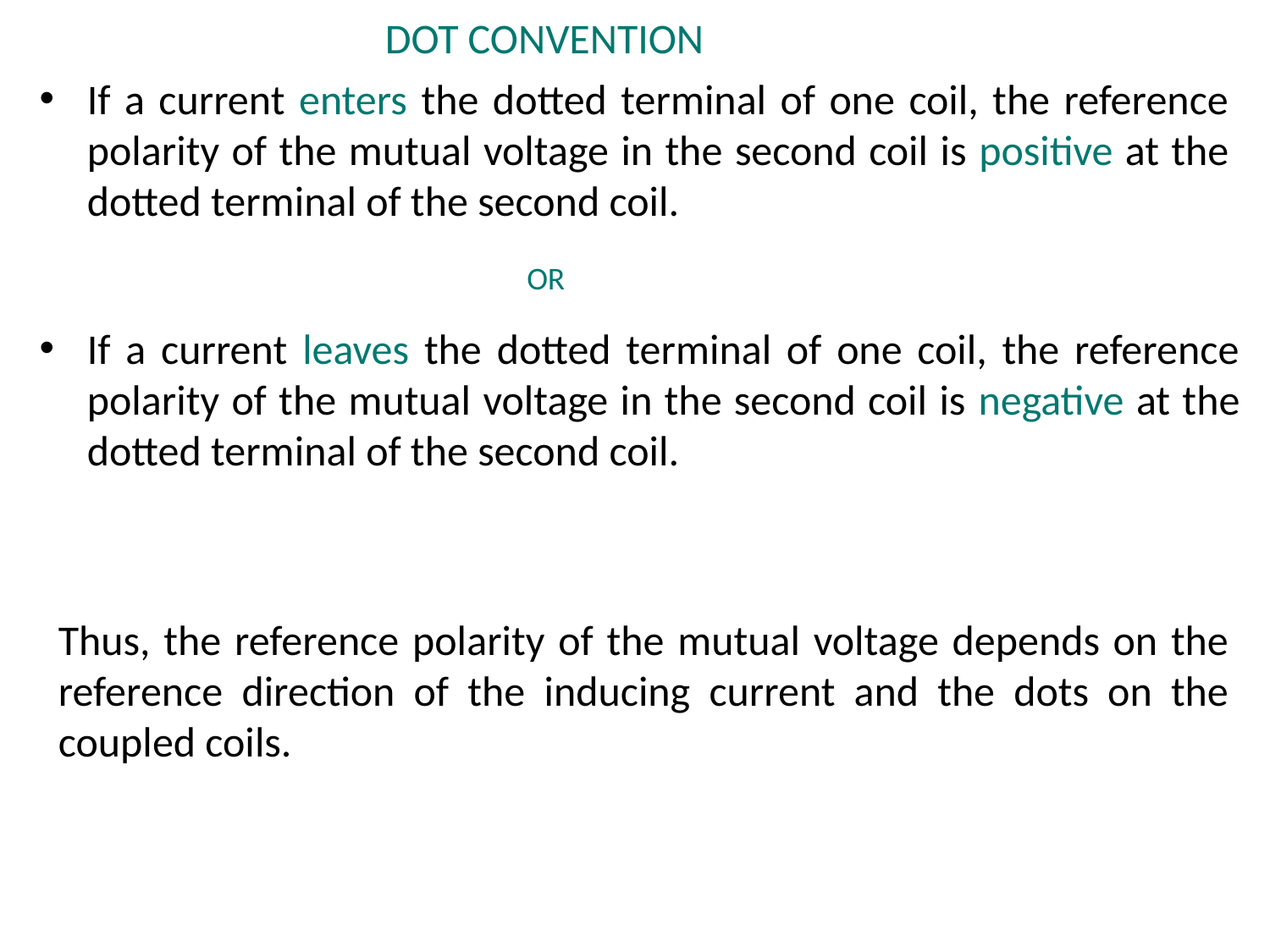

DOT CONVENTION
If a current enters the dotted terminal of one coil, the reference polarity of the mutual voltage in the second coil is positive at the dotted terminal of the second coil.
OR
If a current leaves the dotted terminal of one coil, the reference polarity of the mutual voltage in the second coil is negative at the dotted terminal of the second coil.
Thus, the reference polarity of the mutual voltage depends on the reference direction of the inducing current and the dots on the coupled coils.